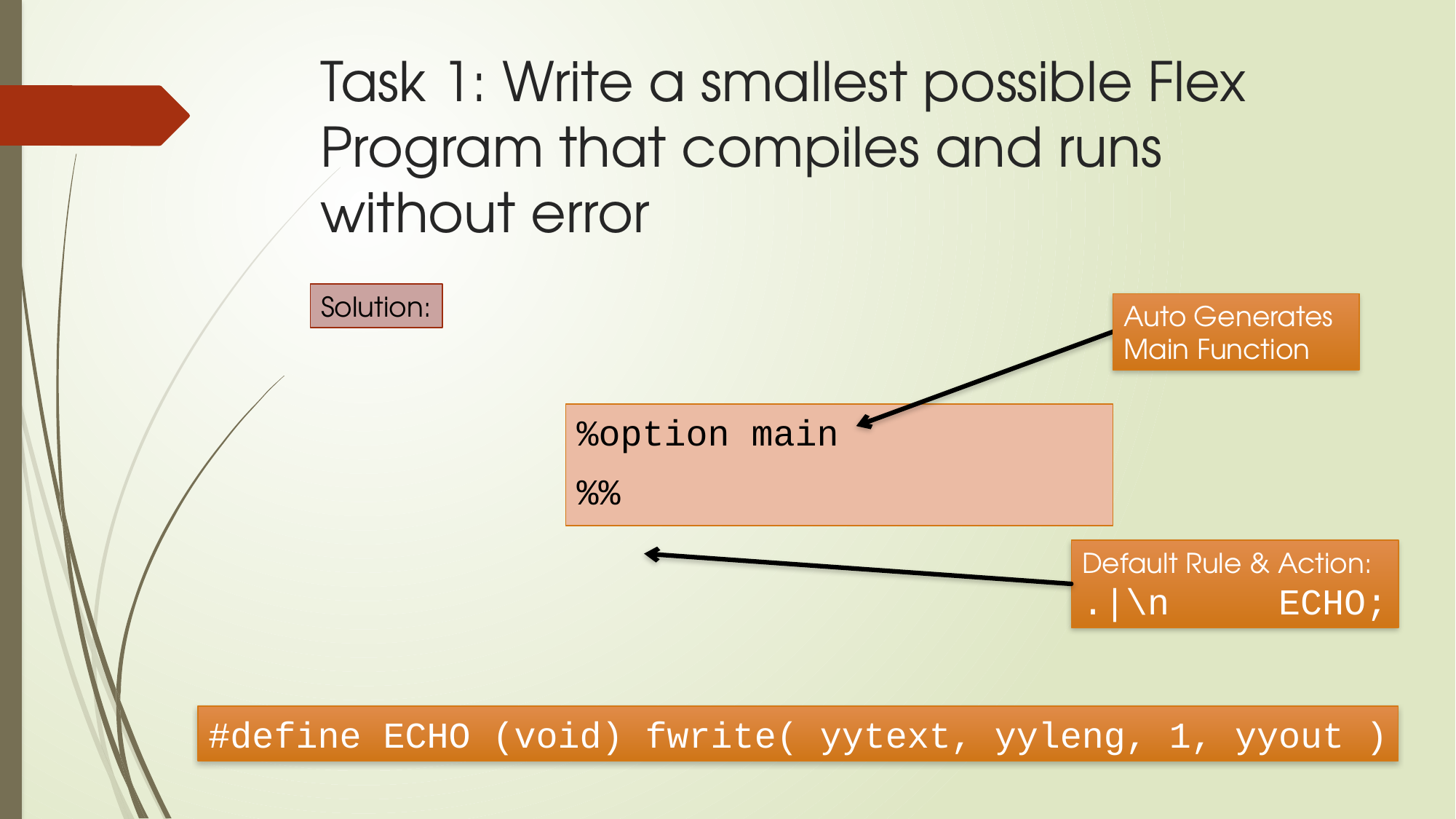

# Task 1: Write a smallest possible Flex Program that compiles and runs without error
Solution:
Auto Generates Main Function
%option main
%%
Default Rule & Action:
.|\n     ECHO;
#define ECHO (void) fwrite( yytext, yyleng, 1, yyout )